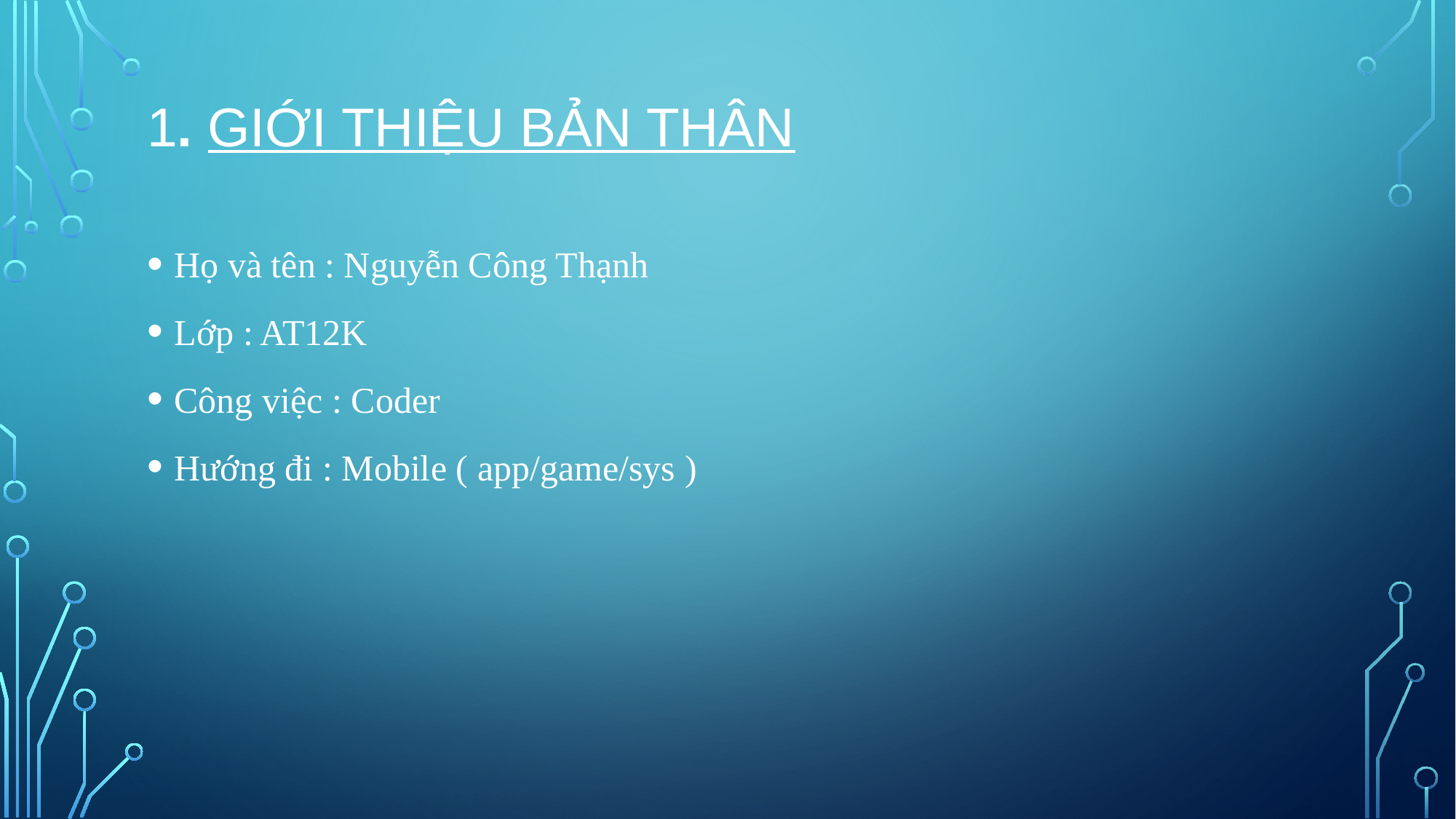

# 1. Giới thiệu bản thân
Họ và tên : Nguyễn Công Thạnh
Lớp : AT12K
Công việc : Coder
Hướng đi : Mobile ( app/game/sys )